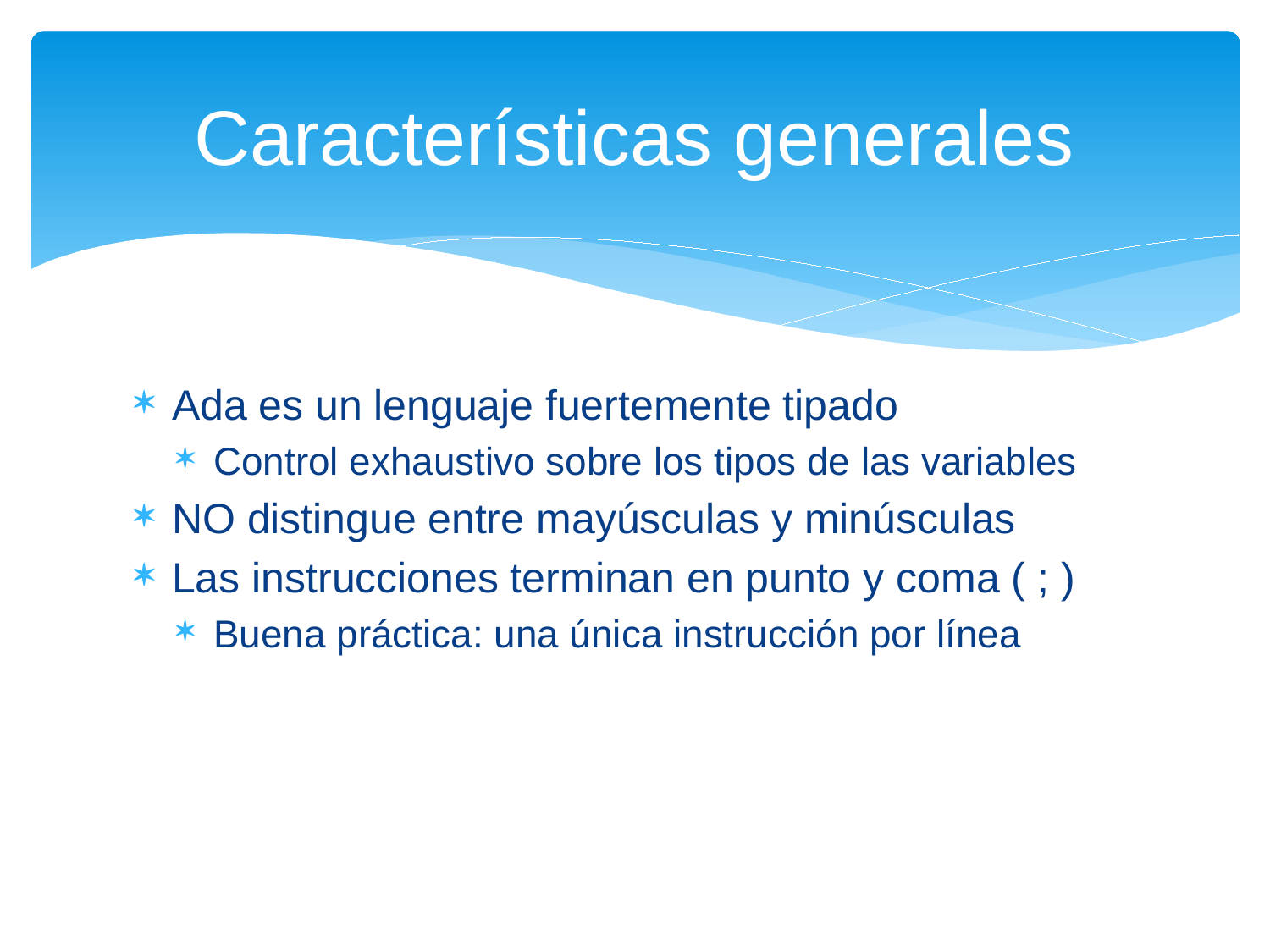

# Características generales
Ada es un lenguaje fuertemente tipado
Control exhaustivo sobre los tipos de las variables
NO distingue entre mayúsculas y minúsculas
Las instrucciones terminan en punto y coma ( ; )
Buena práctica: una única instrucción por línea